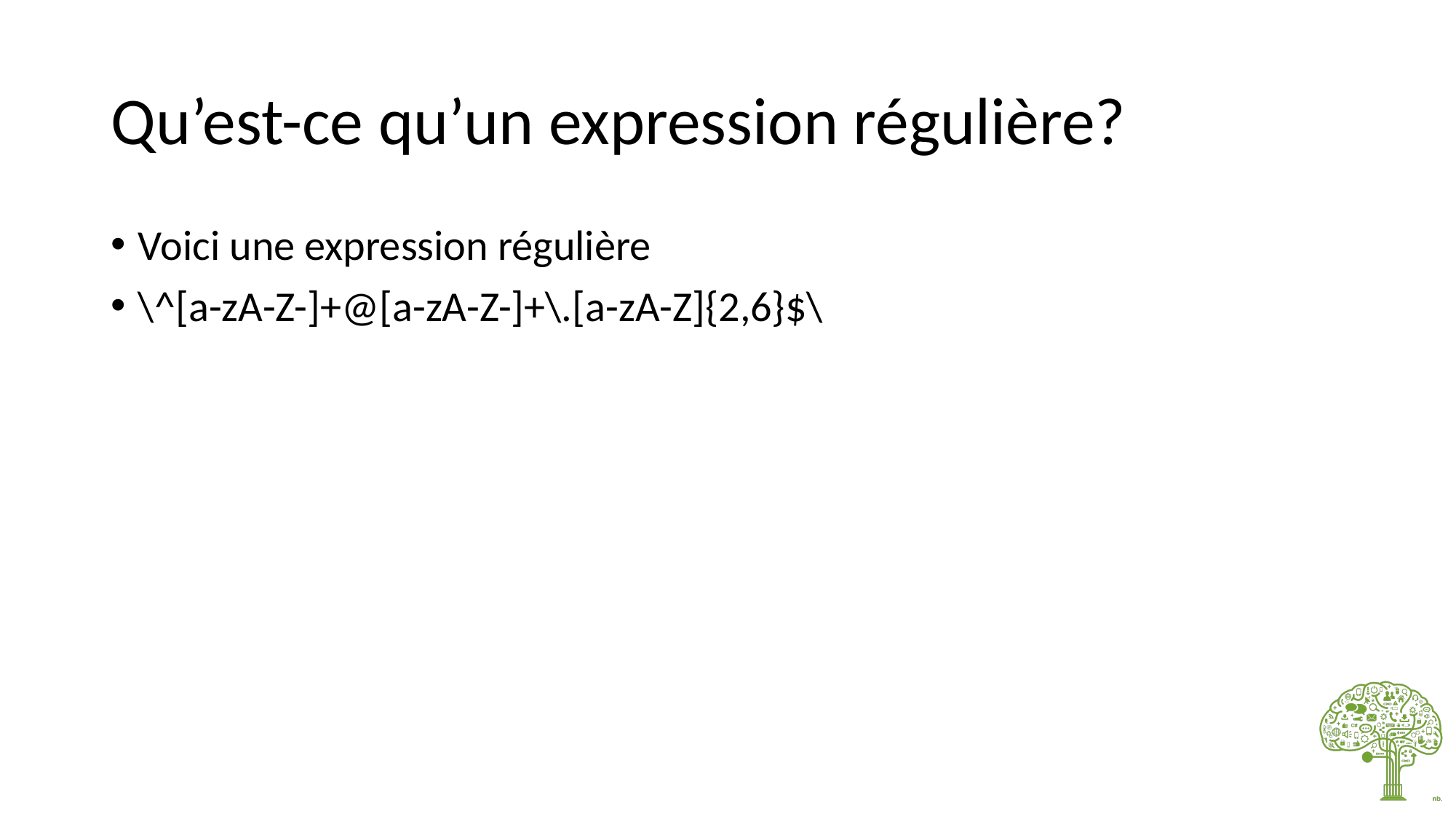

# Qu’est-ce qu’un expression régulière?
Voici une expression régulière
\^[a-zA-Z-]+@[a-zA-Z-]+\.[a-zA-Z]{2,6}$\